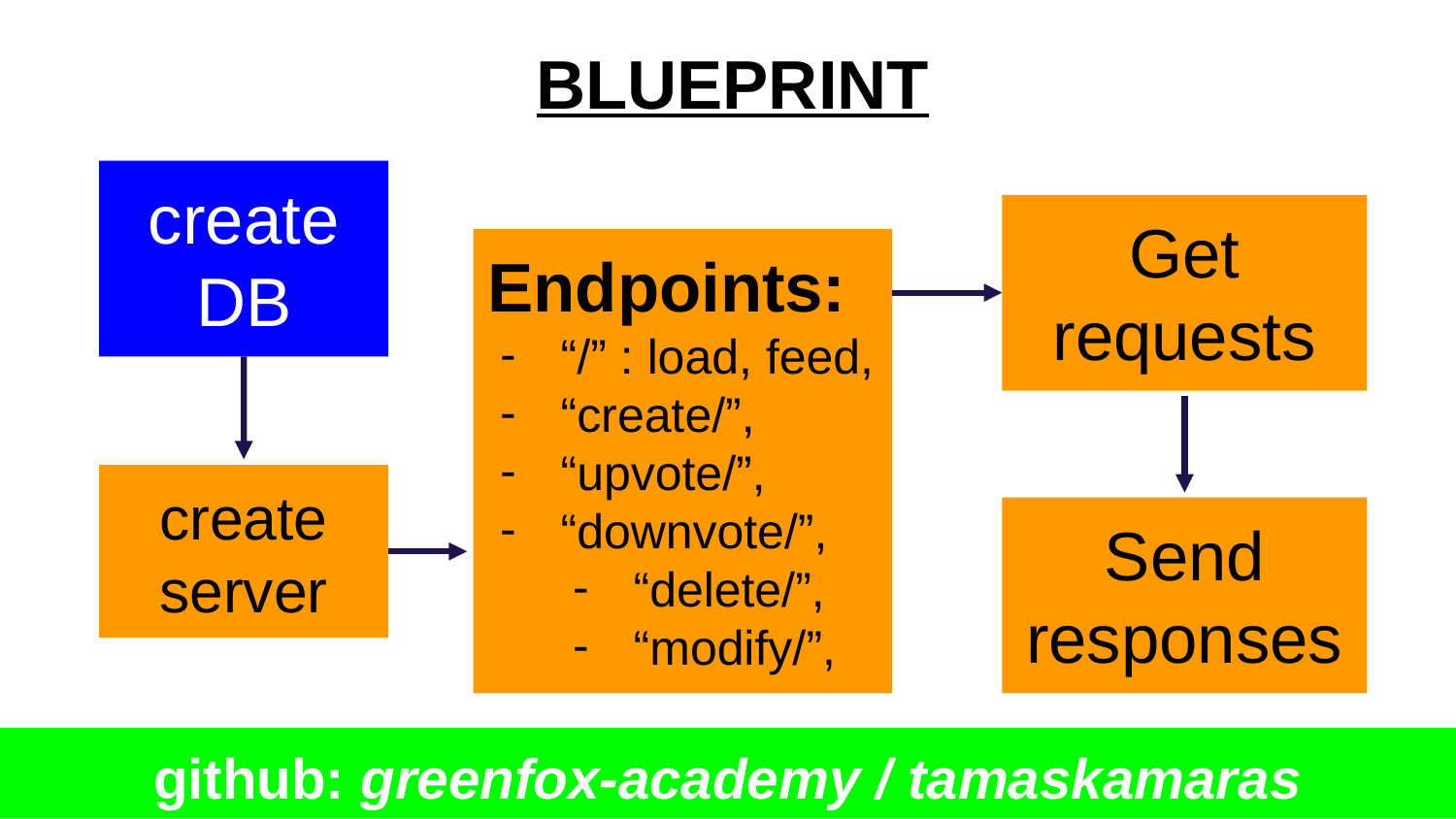

BLUEPRINT
create DB
Get requests
Endpoints:
“/” : load, feed,
“create/”,
“upvote/”,
“downvote/”,
“delete/”,
“modify/”,
create server
Send responses
github: greenfox-academy / tamaskamaras